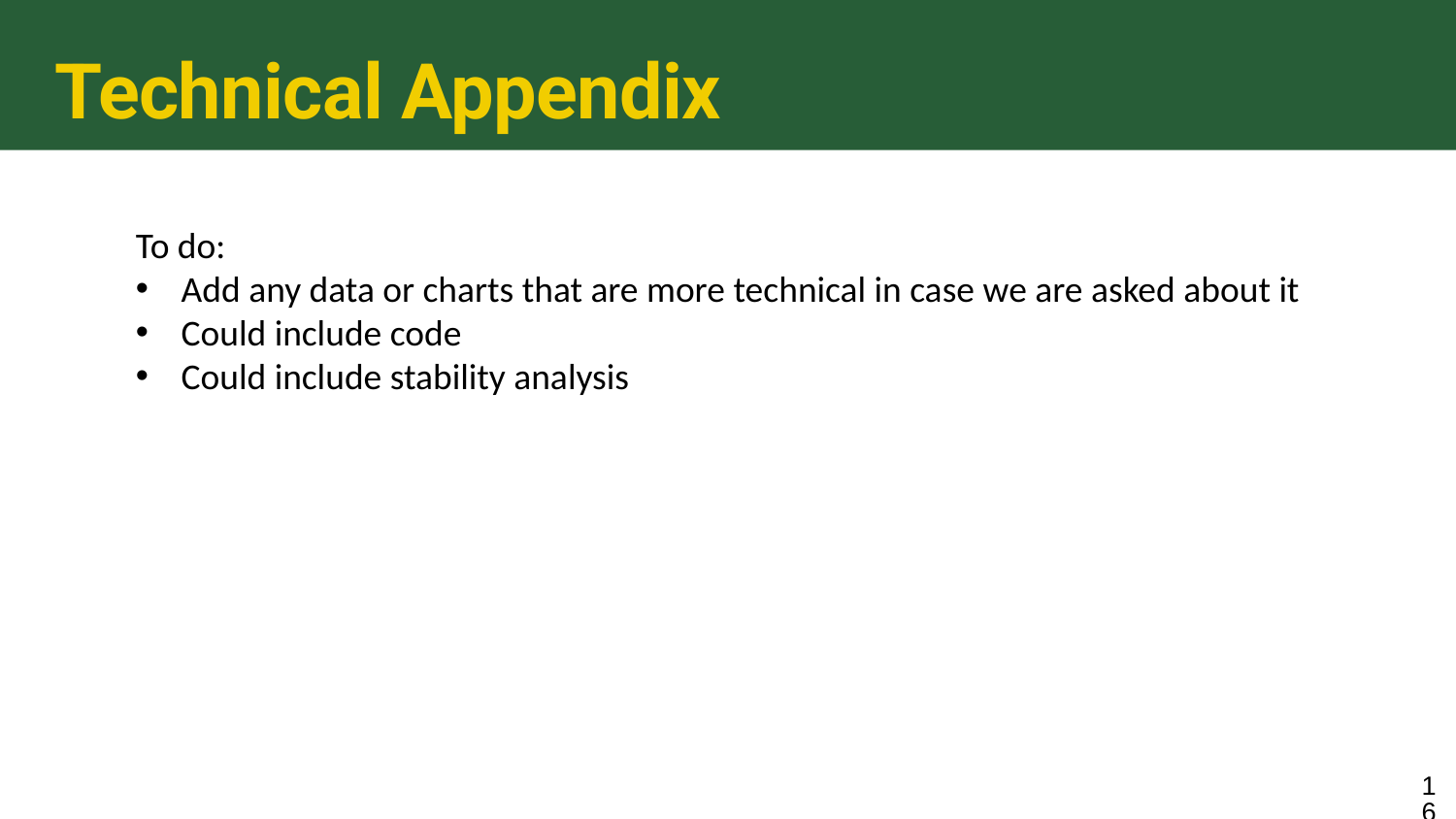

# Technical Appendix
To do:
Add any data or charts that are more technical in case we are asked about it
Could include code
Could include stability analysis
16